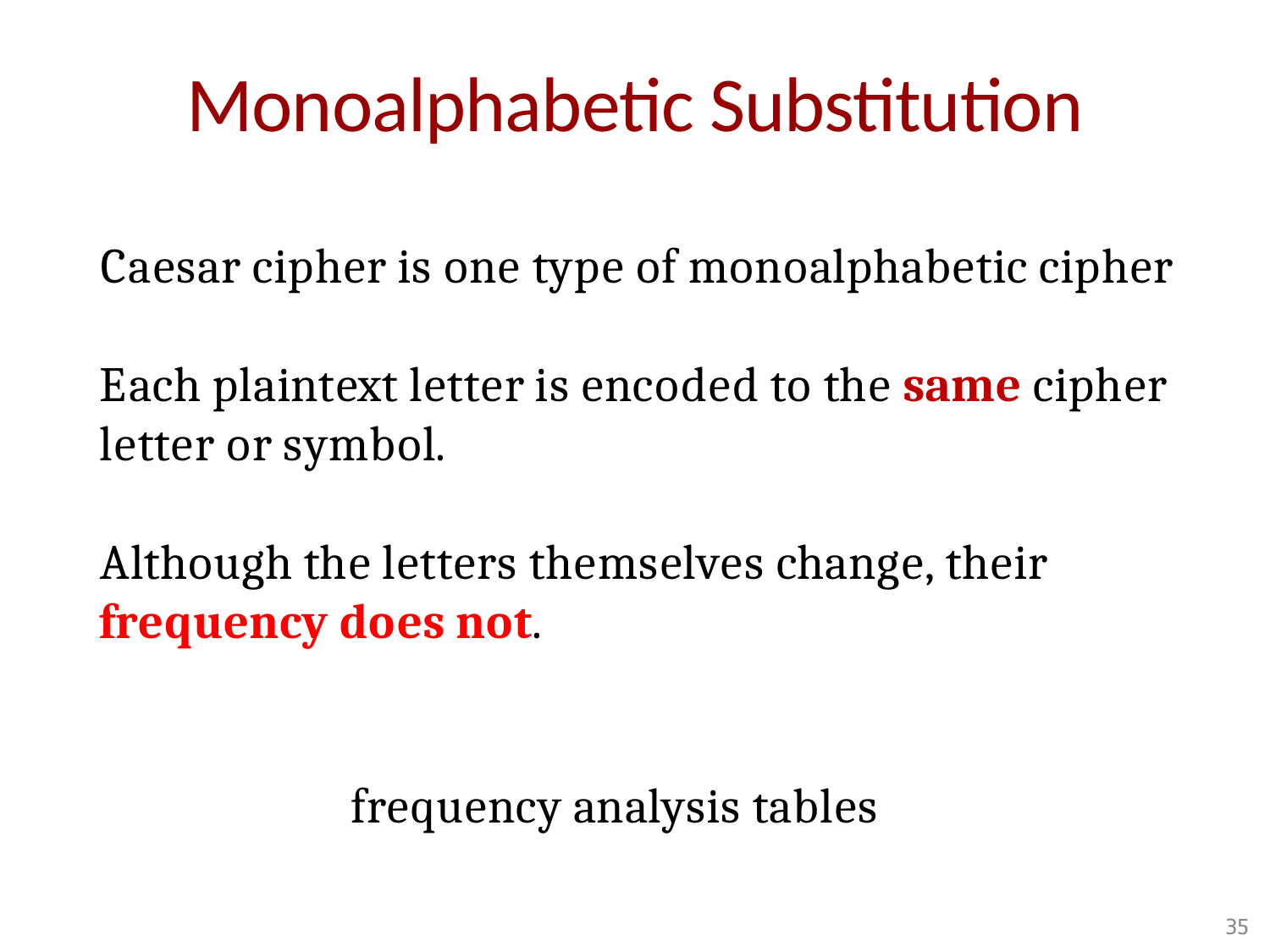

# Monoalphabetic Substitution
Caesar cipher is one type of monoalphabetic cipher

Each plaintext letter is encoded to the same cipher letter or symbol.

Although the letters themselves change, their frequency does not.
frequency analysis tables
35